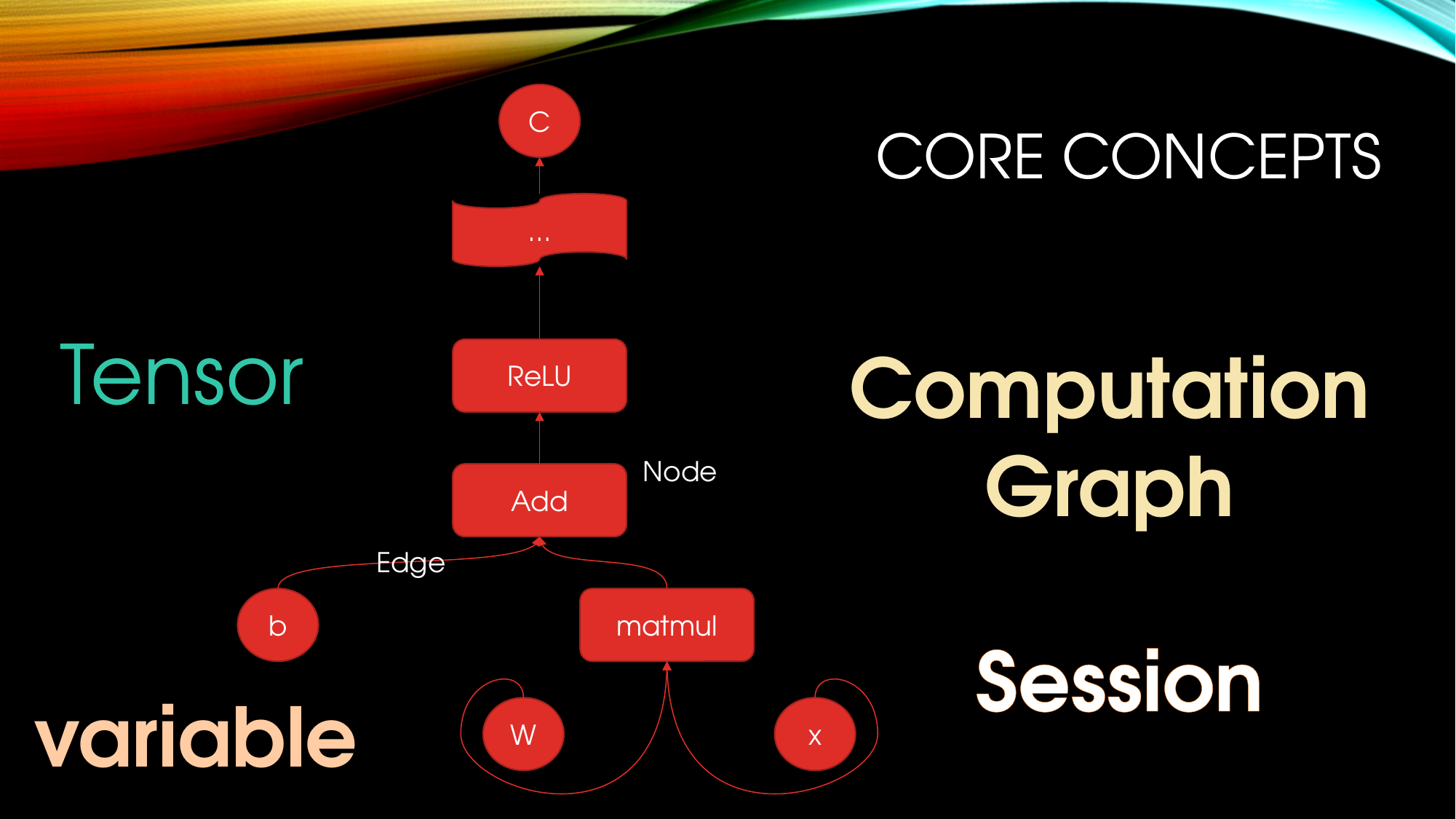

# Core Concepts
C
…
Tensor
Computation Graph
ReLU
Node
Add
Edge
b
matmul
Session
variable
W
x